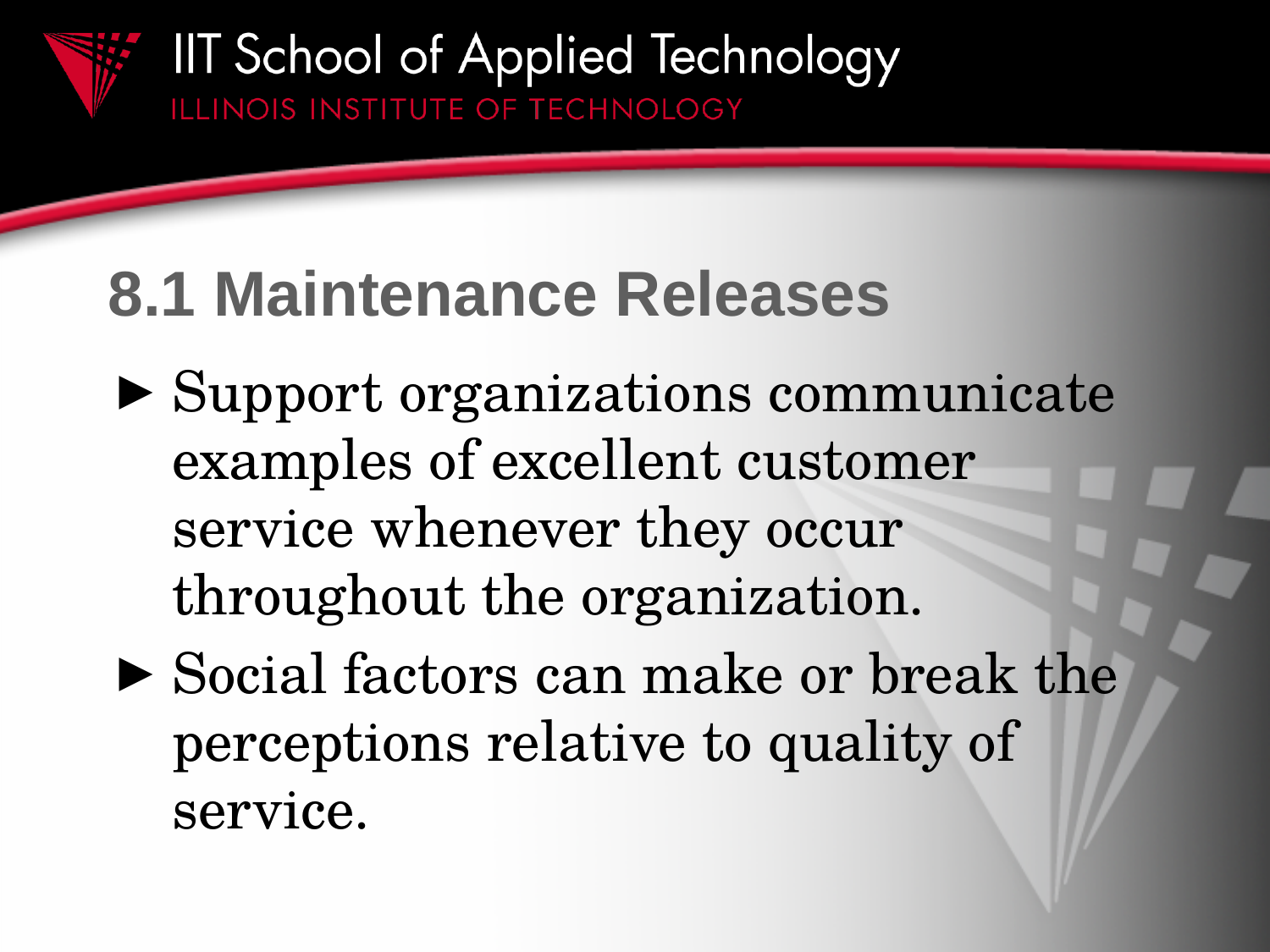

# 8.1 Maintenance Releases
Support organizations communicate examples of excellent customer service whenever they occur throughout the organization.
Social factors can make or break the perceptions relative to quality of service.